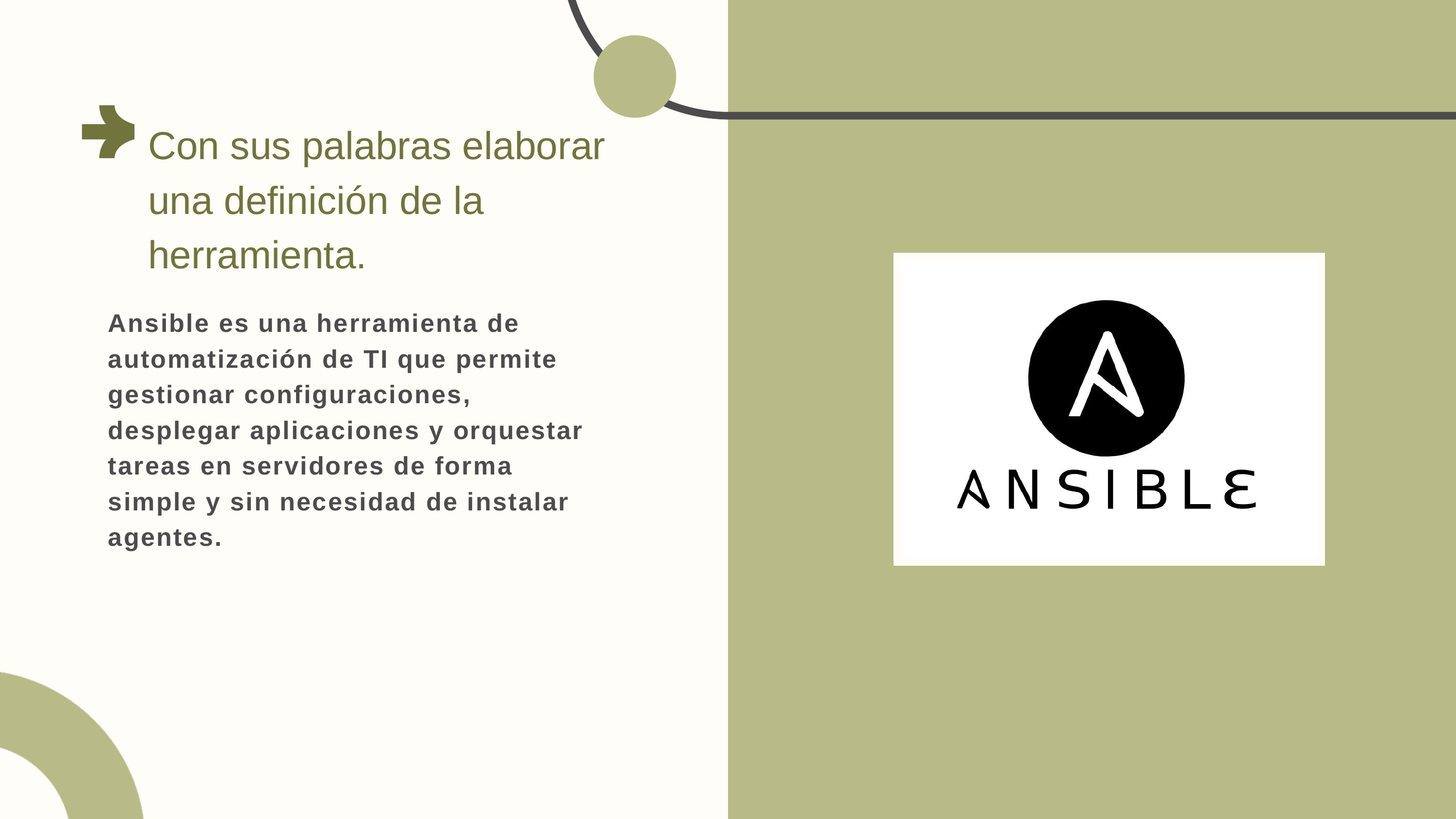

Con sus palabras elaborar una definición de la herramienta.

Ansible es una herramienta de automatización de TI que permite gestionar configuraciones, desplegar aplicaciones y orquestar tareas en servidores de forma simple y sin necesidad de instalar agentes.